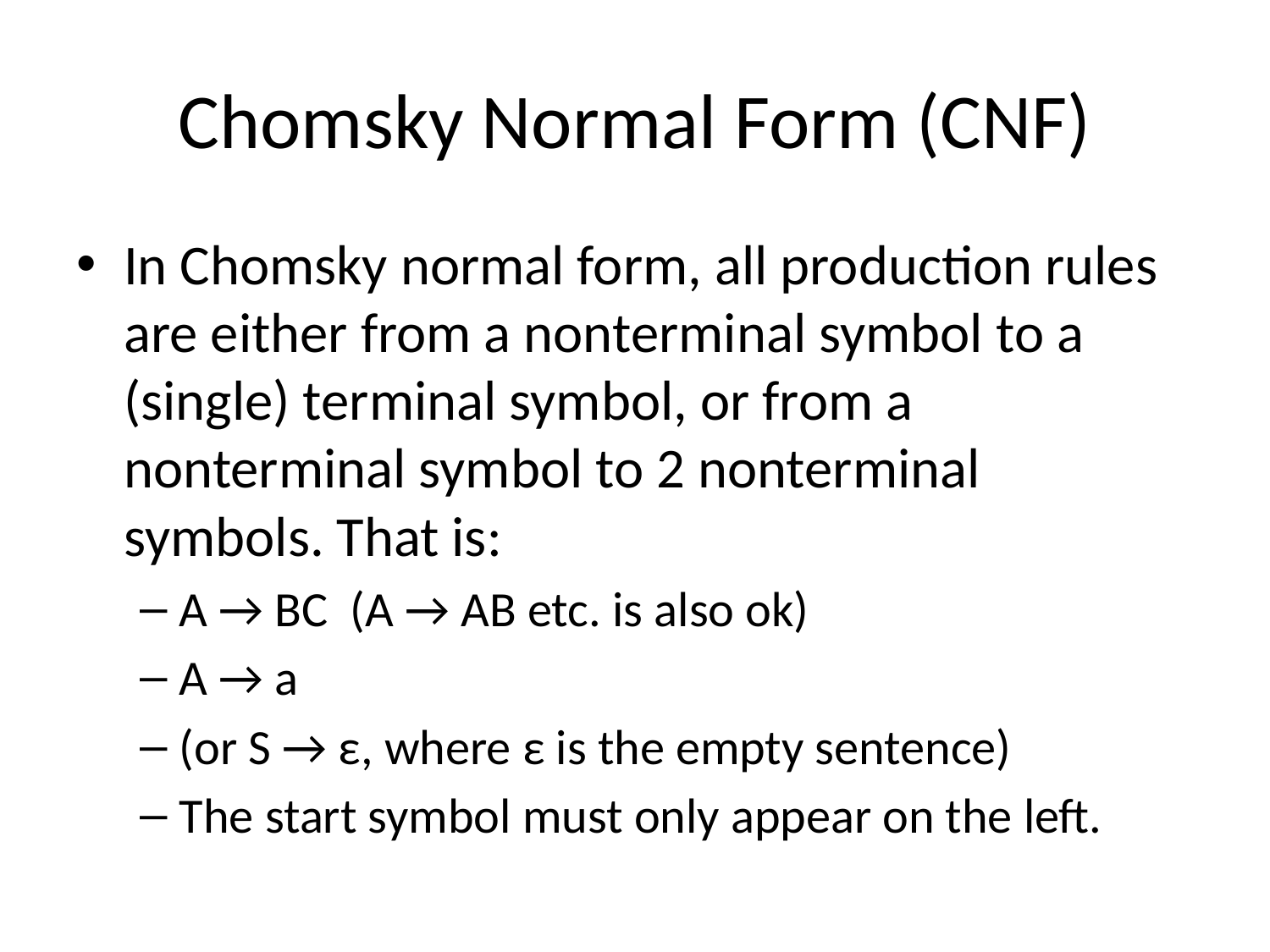

# Chomsky Normal Form (CNF)
In Chomsky normal form, all production rules are either from a nonterminal symbol to a (single) terminal symbol, or from a nonterminal symbol to 2 nonterminal symbols. That is:
A → BC  (A → AB etc. is also ok)
A → a
(or S → ε, where ε is the empty sentence)
The start symbol must only appear on the left.